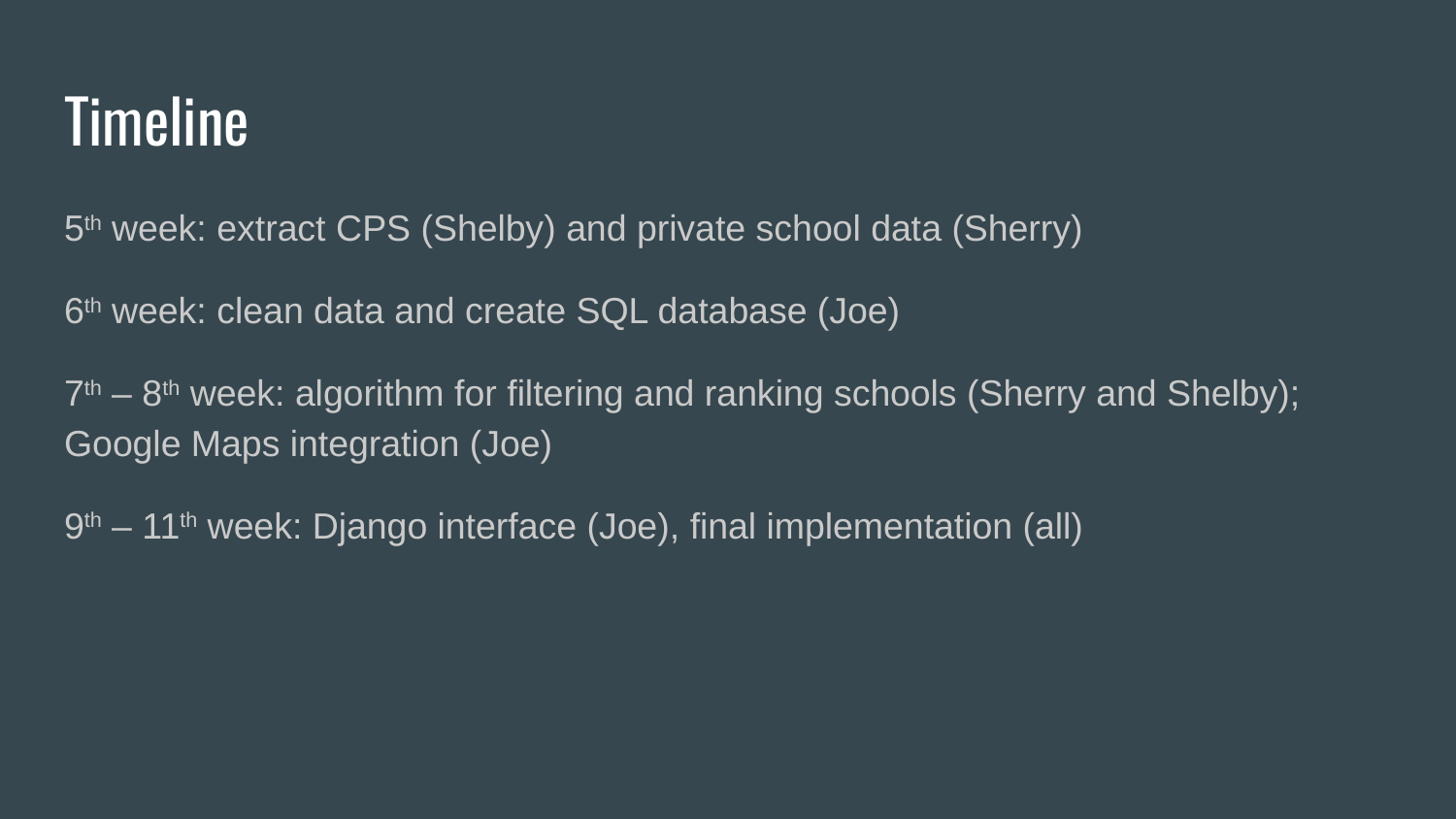

# Timeline
5th week: extract CPS (Shelby) and private school data (Sherry)
6th week: clean data and create SQL database (Joe)
7th – 8th week: algorithm for filtering and ranking schools (Sherry and Shelby); Google Maps integration (Joe)
9th – 11th week: Django interface (Joe), final implementation (all)